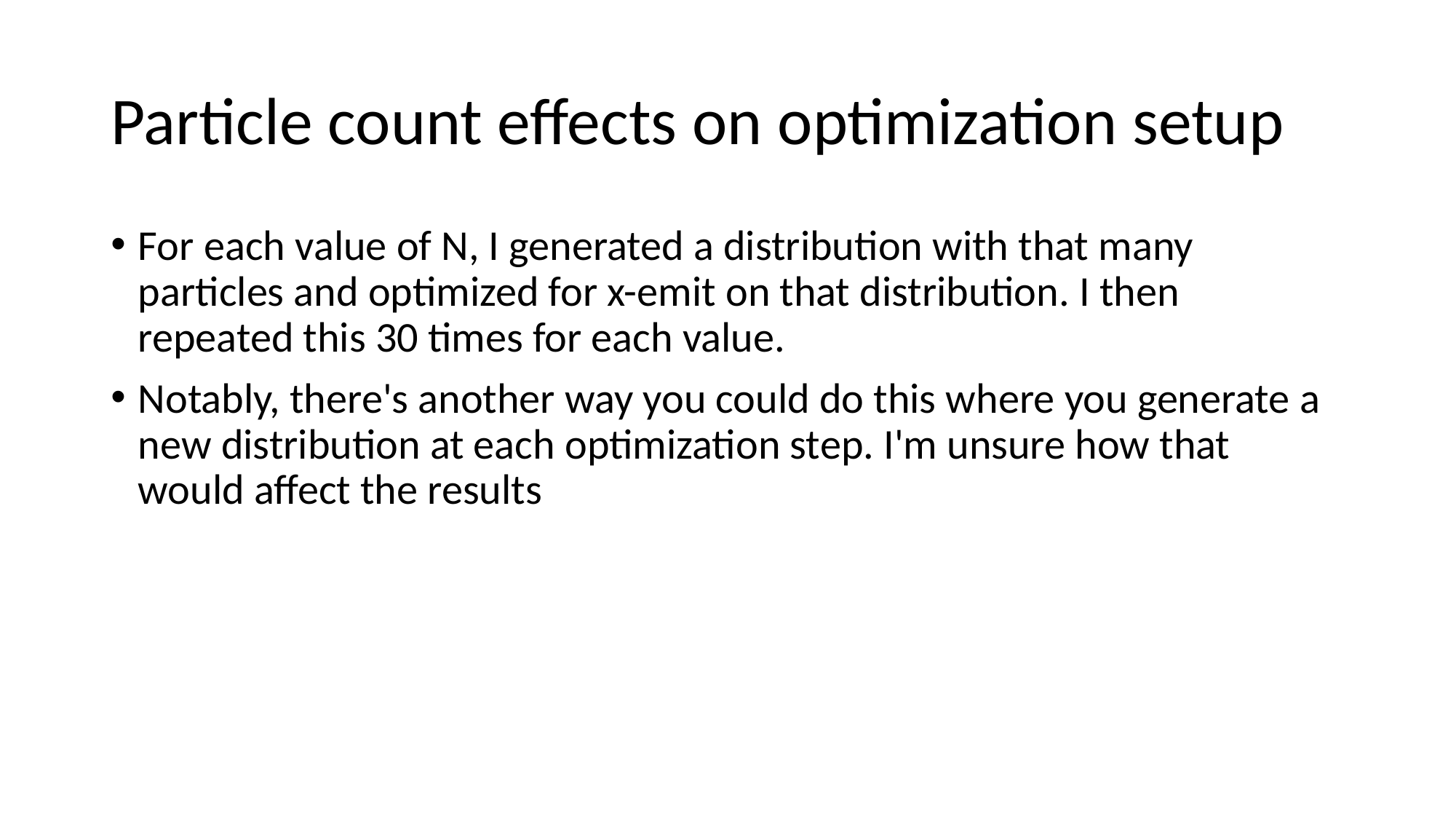

# Particle count effects on optimization setup
For each value of N, I generated a distribution with that many particles and optimized for x-emit on that distribution. I then repeated this 30 times for each value.
Notably, there's another way you could do this where you generate a new distribution at each optimization step. I'm unsure how that would affect the results